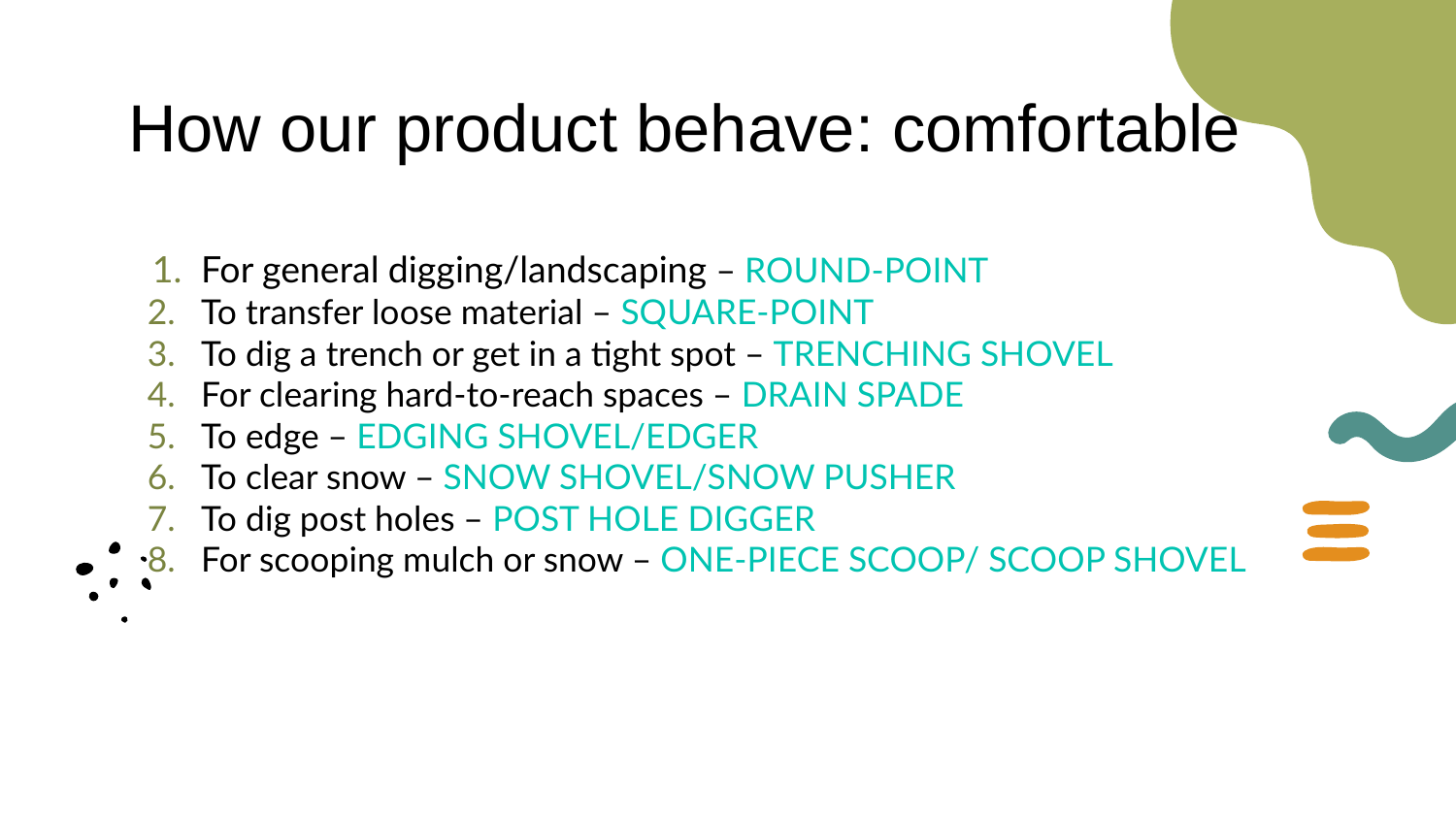

# How our product behave: comfortable
For general digging/landscaping – ROUND-POINT
To transfer loose material – SQUARE-POINT
To dig a trench or get in a tight spot – TRENCHING SHOVEL
For clearing hard-to-reach spaces – DRAIN SPADE
To edge – EDGING SHOVEL/EDGER
To clear snow – SNOW SHOVEL/SNOW PUSHER
To dig post holes – POST HOLE DIGGER
For scooping mulch or snow – ONE-PIECE SCOOP/ SCOOP SHOVEL